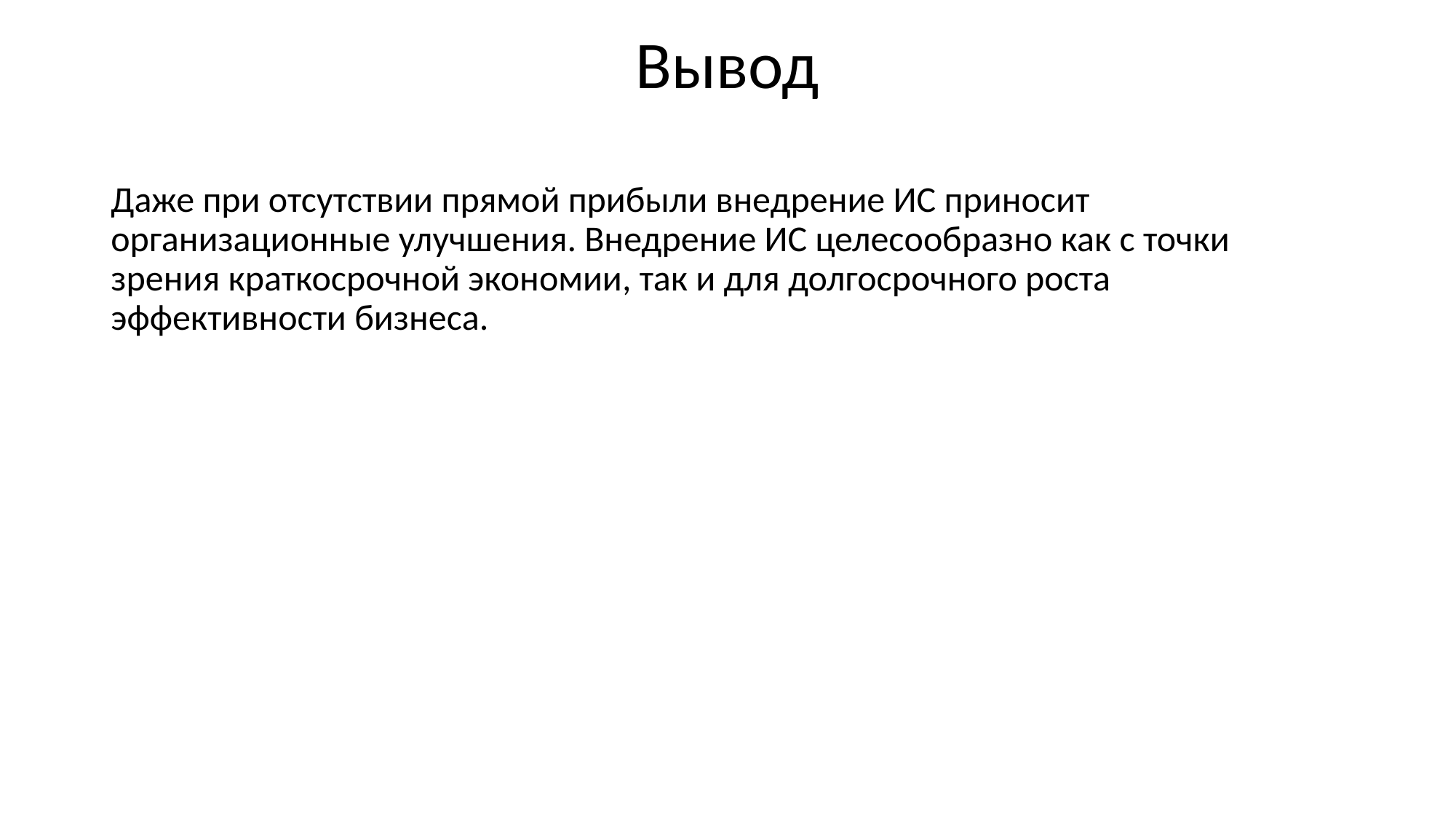

# Вывод
Даже при отсутствии прямой прибыли внедрение ИС приносит организационные улучшения. Внедрение ИС целесообразно как с точки зрения краткосрочной экономии, так и для долгосрочного роста эффективности бизнеса.